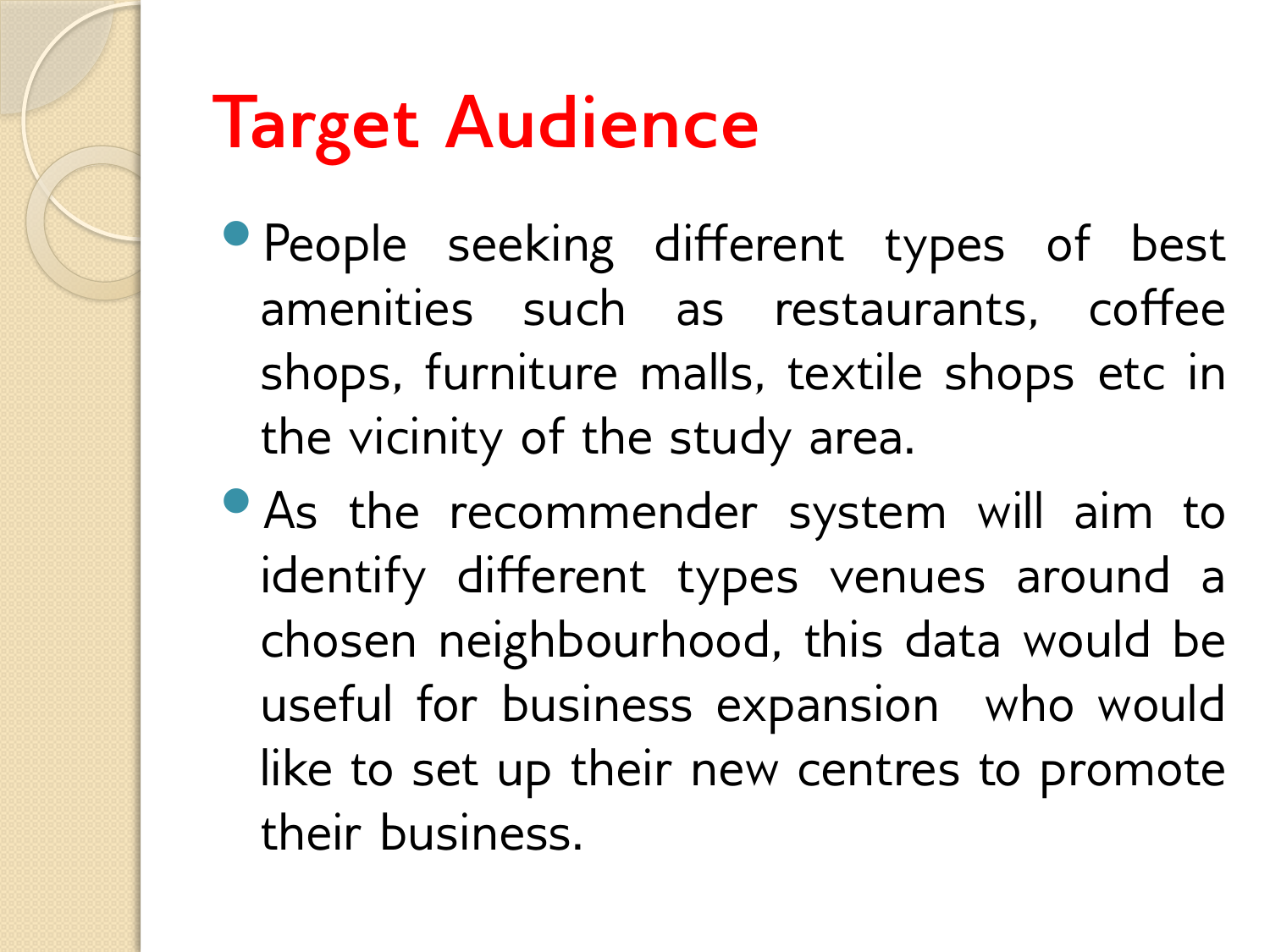

# Target Audience
People seeking different types of best amenities such as restaurants, coffee shops, furniture malls, textile shops etc in the vicinity of the study area.
As the recommender system will aim to identify different types venues around a chosen neighbourhood, this data would be useful for business expansion  who would like to set up their new centres to promote their business.